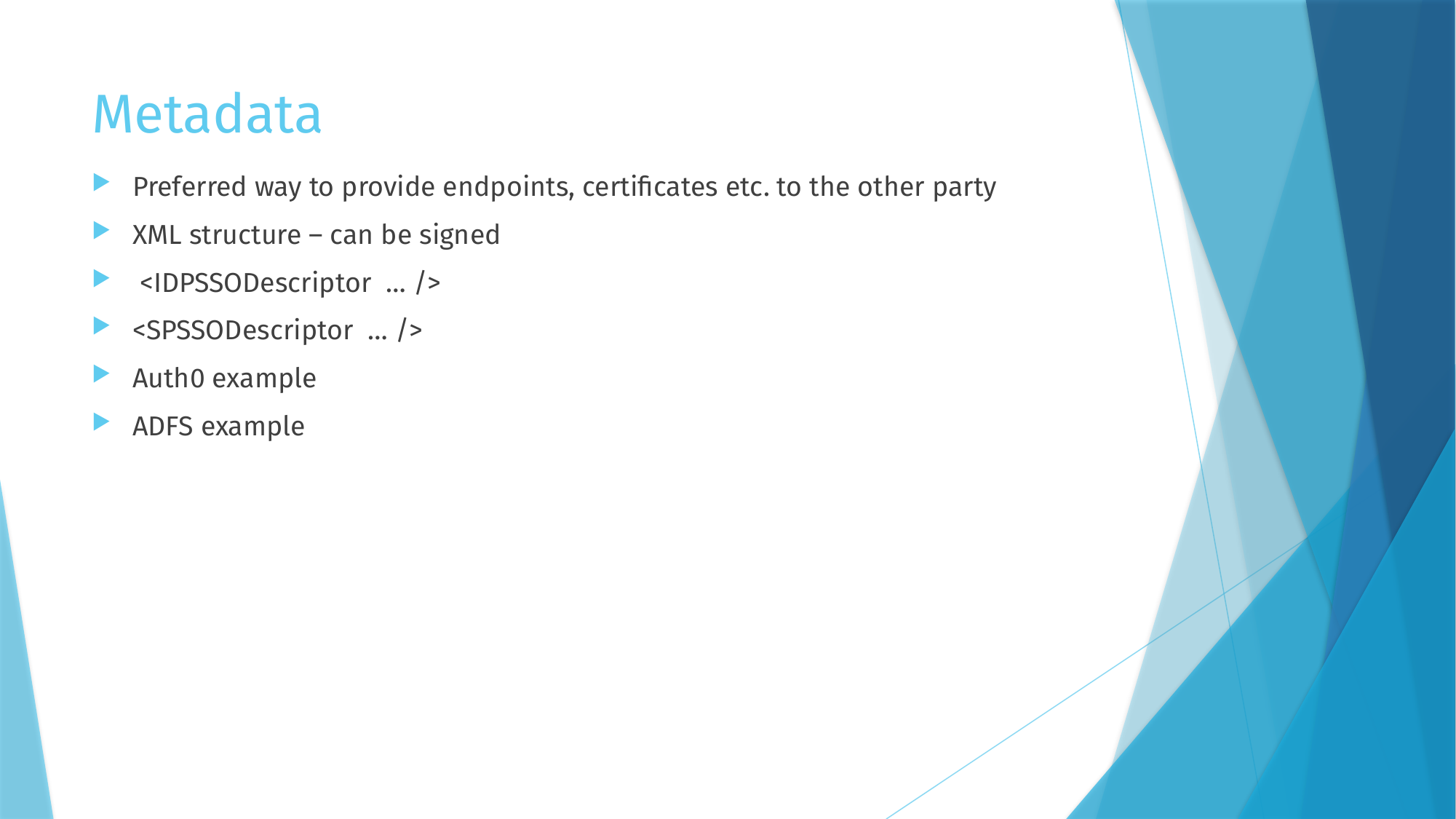

# Metadata
Preferred way to provide endpoints, certificates etc. to the other party
XML structure – can be signed
 <IDPSSODescriptor  … />
<SPSSODescriptor  … />
Auth0 example
ADFS example